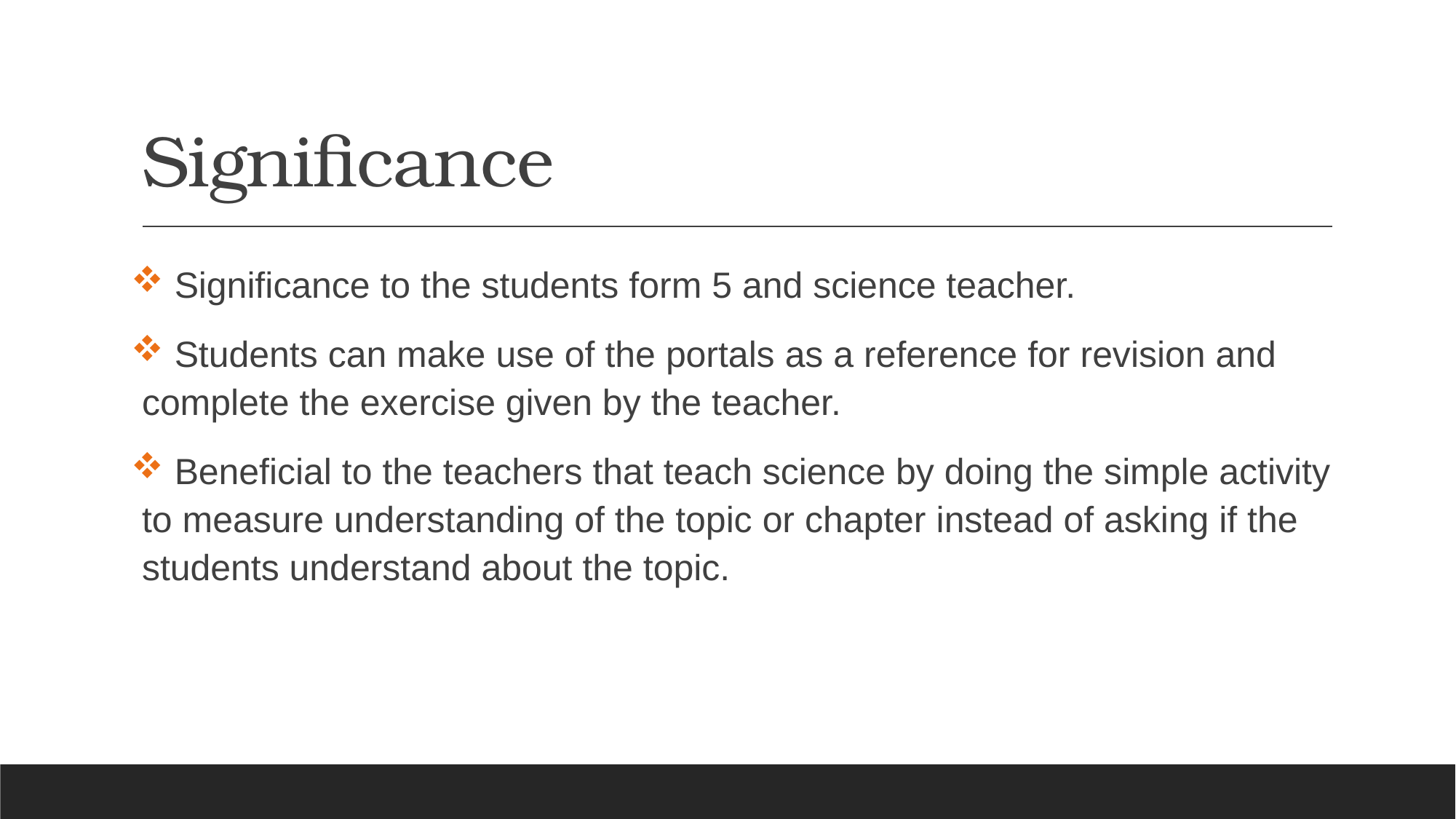

# Significance
 Significance to the students form 5 and science teacher.
 Students can make use of the portals as a reference for revision and complete the exercise given by the teacher.
 Beneficial to the teachers that teach science by doing the simple activity to measure understanding of the topic or chapter instead of asking if the students understand about the topic.